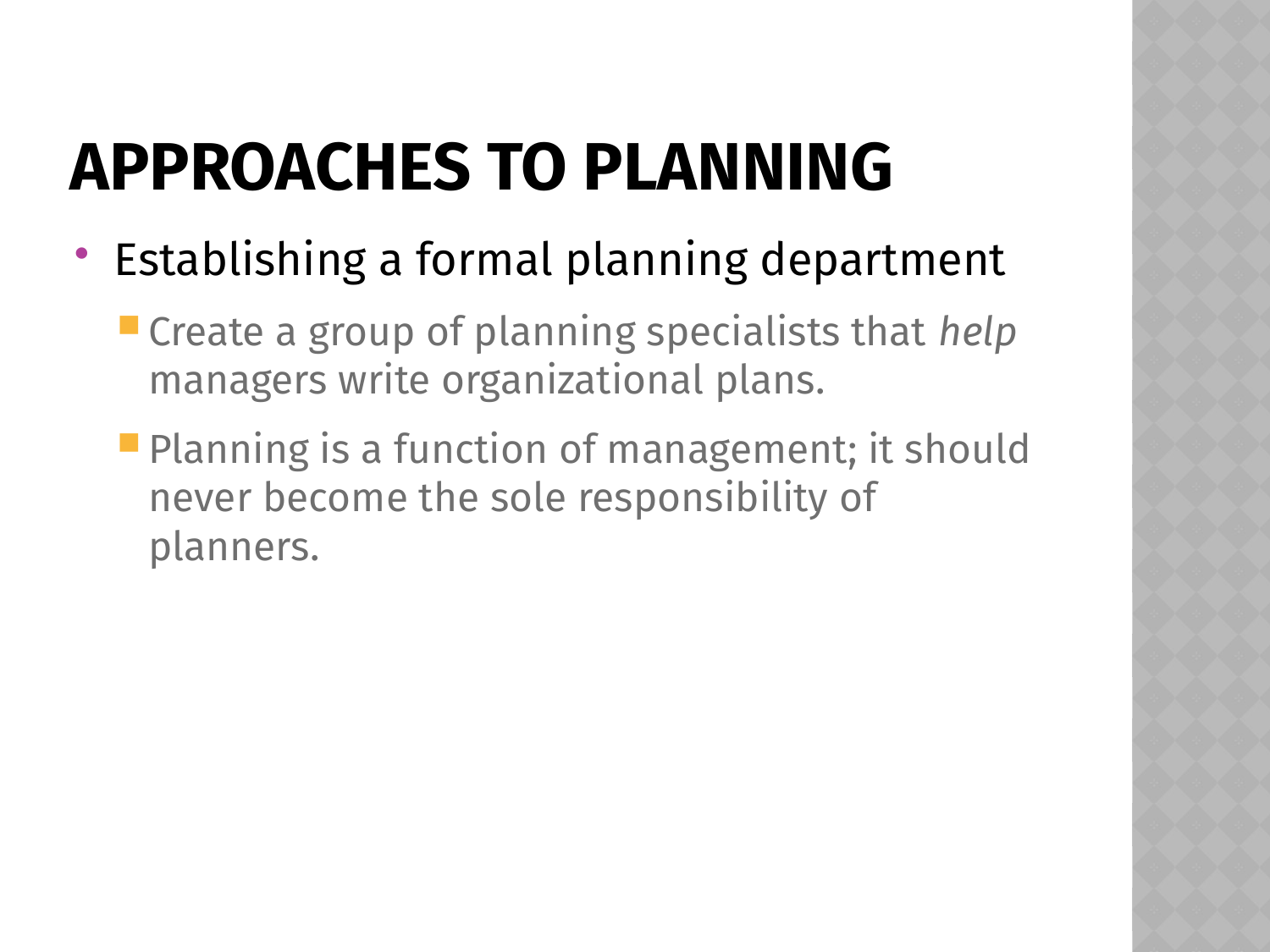

# Approaches to Planning
Establishing a formal planning department
Create a group of planning specialists that help managers write organizational plans.
Planning is a function of management; it should never become the sole responsibility of planners.